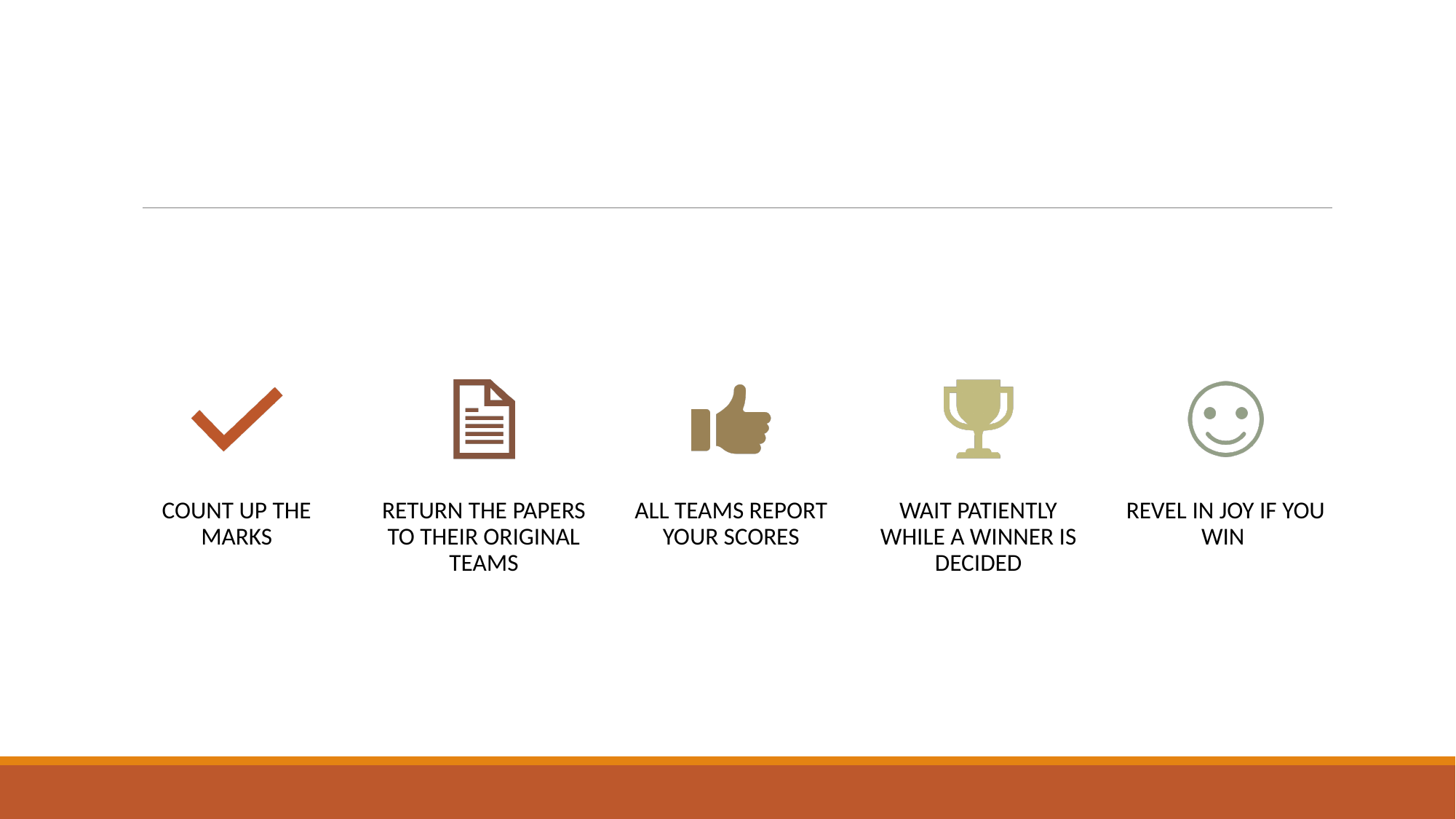

#
COUNT UP THE MARKS
RETURN THE PAPERS TO THEIR ORIGINAL TEAMS
ALL TEAMS REPORT YOUR SCORES
WAIT PATIENTLY WHILE A WINNER IS DECIDED
REVEL IN JOY IF YOU WIN